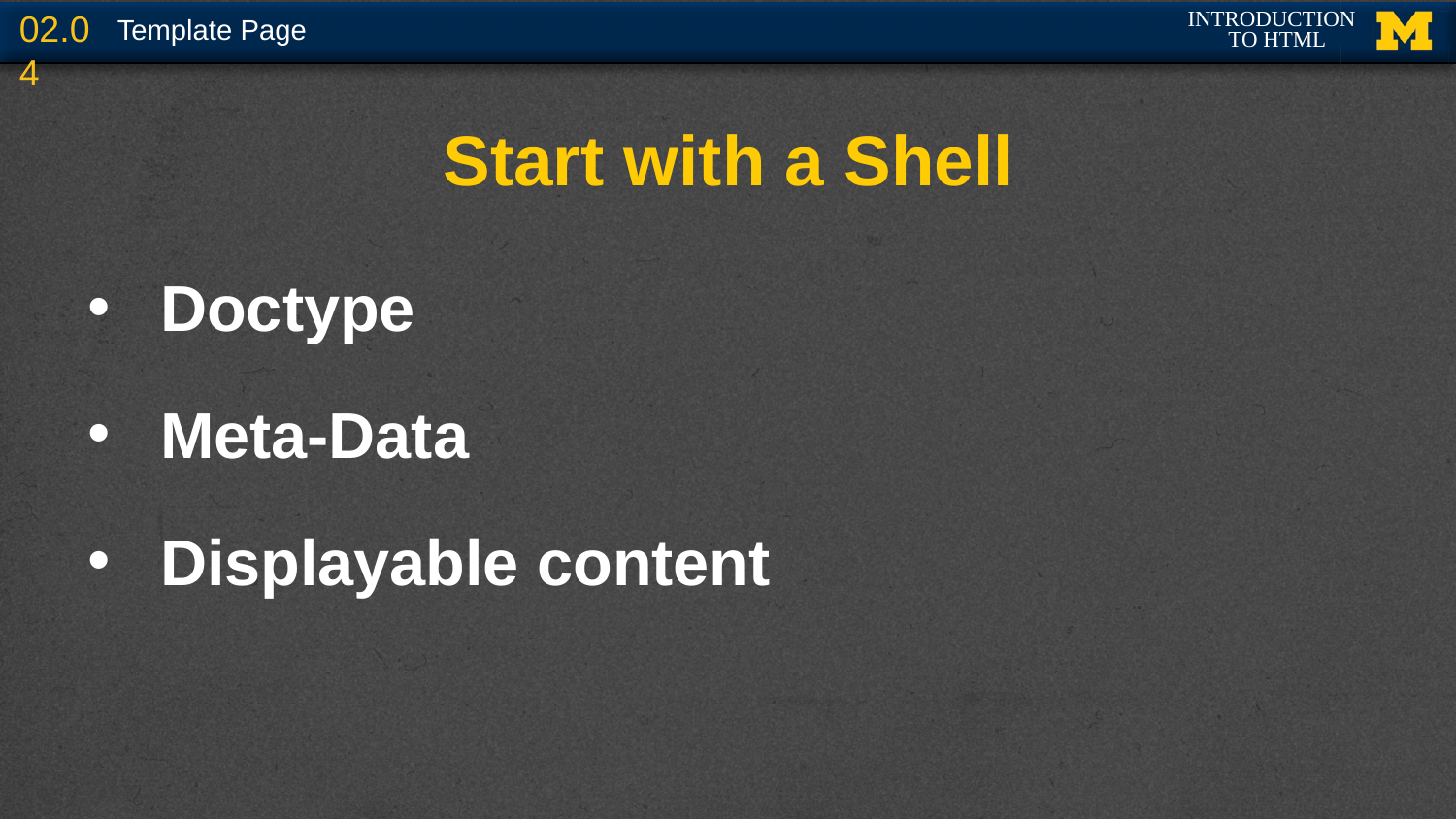

# Start with a Shell
Doctype
Meta-Data
Displayable content